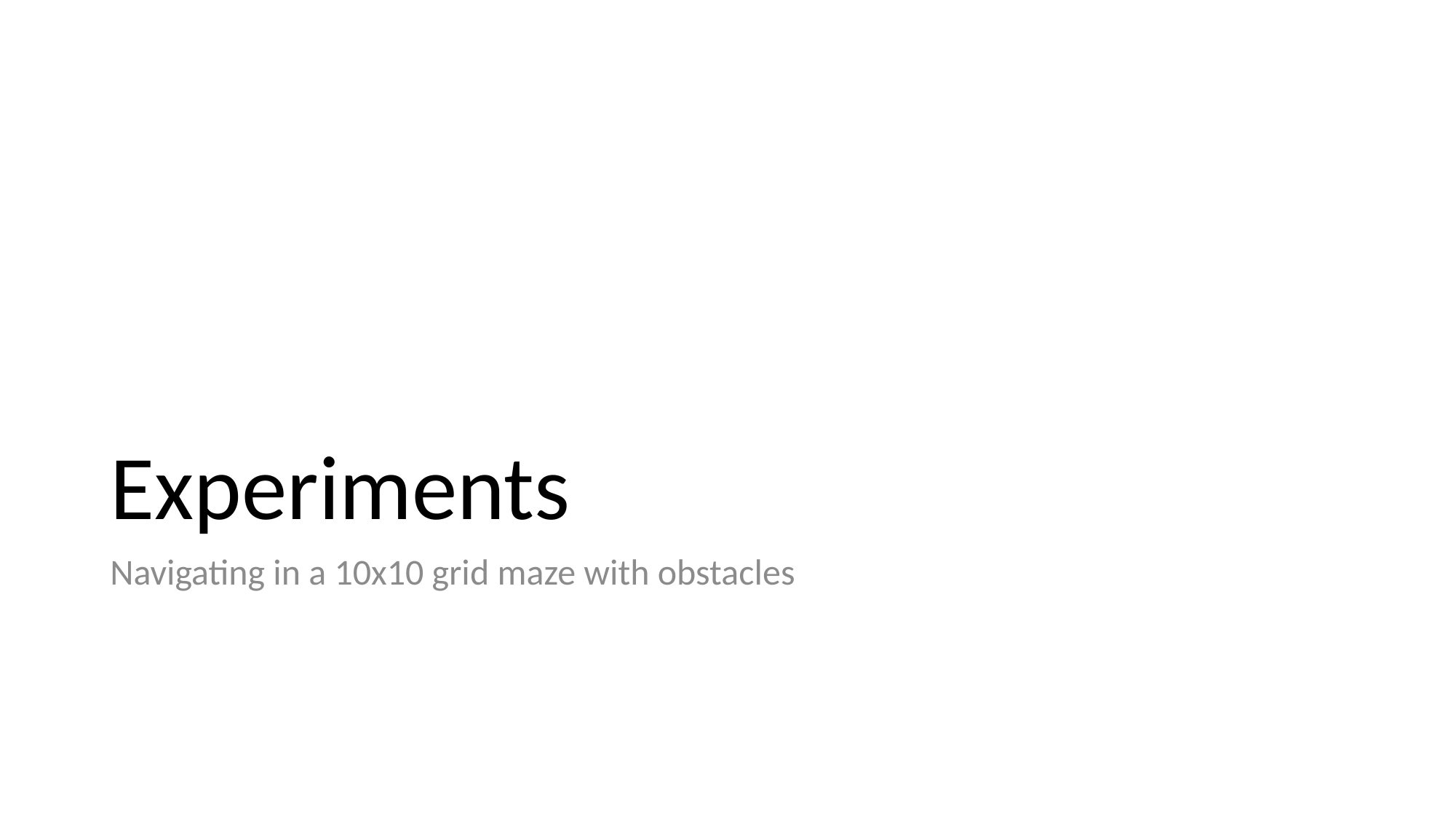

# Experiments
Navigating in a 10x10 grid maze with obstacles